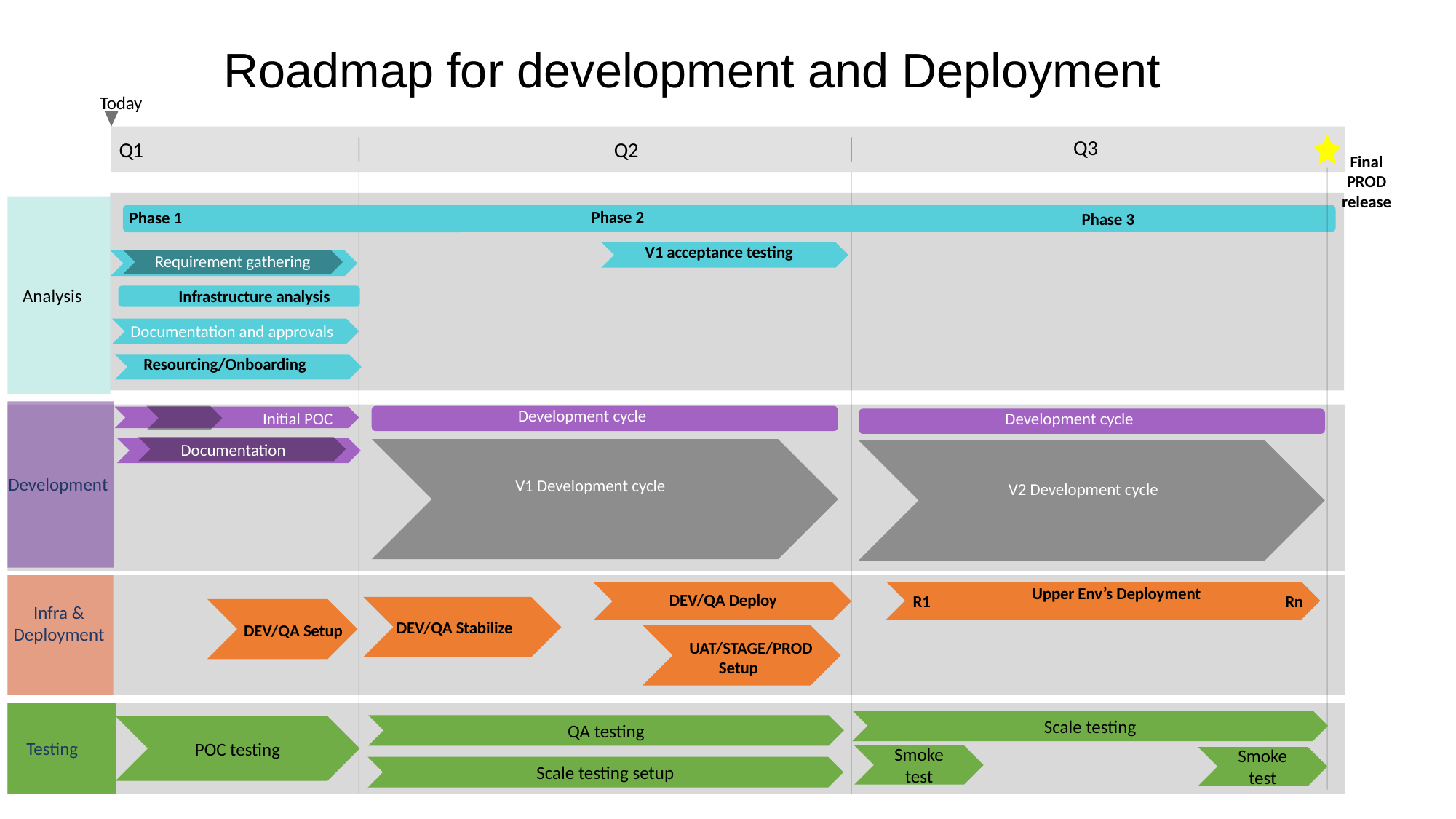

Roadmap for development and Deployment
Today

Q3
Q1
Q2
Final PROD release

Phase 2
Phase 1
Phase 3
V1 acceptance testing

Requirement gathering
Analysis
Infrastructure analysis

Documentation and approvals
Resourcing/Onboarding

Development cycle

Development cycle
Initial POC

Documentation

Development
V1 Development cycle
V2 Development cycle

Upper Env’s Deployment
DEV/QA Deploy
R1
Rn
Infra & Deployment

DEV/QA Stabilize
DEV/QA Setup

UAT/STAGE/PROD
Setup

Scale testing
QA testing
POC testing
Testing
Smoke test
Smoke test
Scale testing setup